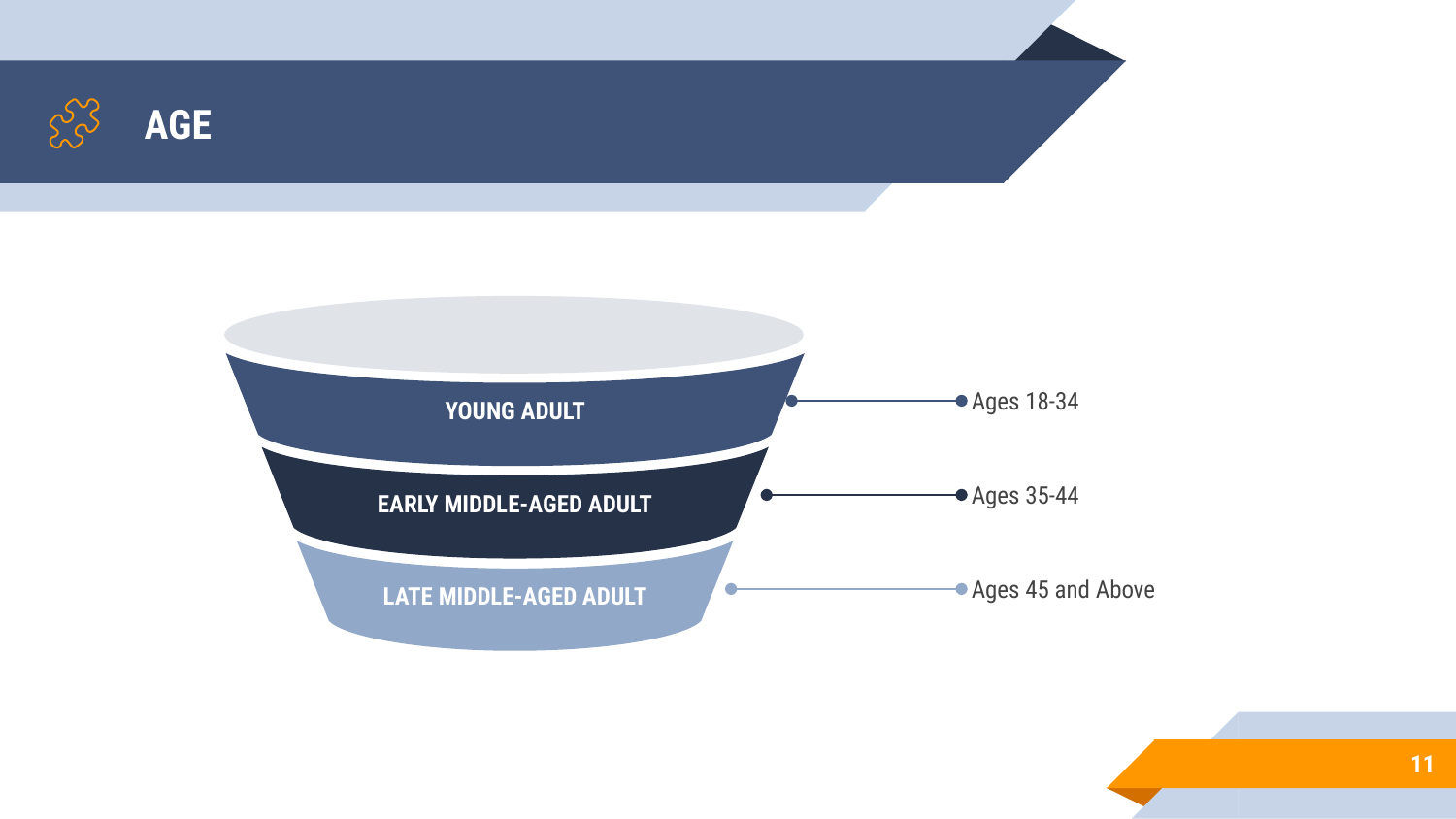

# AGE

YOUNG ADULT
EARLY MIDDLE-AGED ADULT
LATE MIDDLE-AGED ADULT
Ages 18-34
Ages 35-44
Ages 45 and Above
11